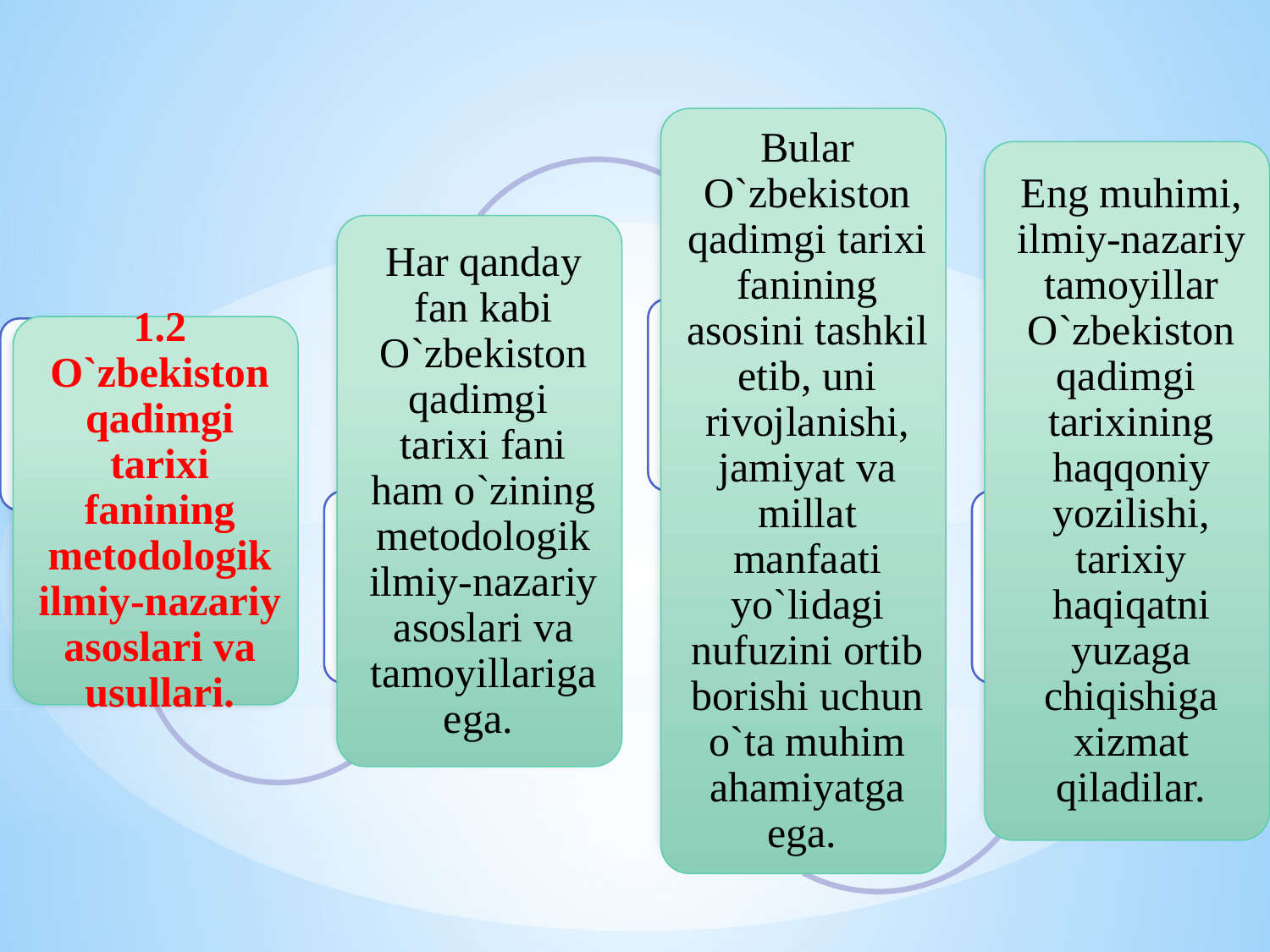

1.2 O`zbekiston qadimgi tarixi fanining metodologik ilmiy-nazariy asoslari va usullari.
Har qanday fan kabi O`zbekiston qadimgi  tarixi fani ham o`zining metodologik ilmiy-nazariy asoslari va tamoyillariga ega.
Bular O`zbekiston qadimgi tarixi fanining asosini tashkil etib, uni rivojlanishi, jamiyat va millat manfaati yo`lidagi nufuzini ortib borishi uchun o`ta muhim ahamiyatga ega.
Eng muhimi, ilmiy-nazariy tamoyillar O`zbekiston qadimgi  tarixining haqqoniy yozilishi, tarixiy haqiqatni yuzaga chiqishiga xizmat qiladilar.